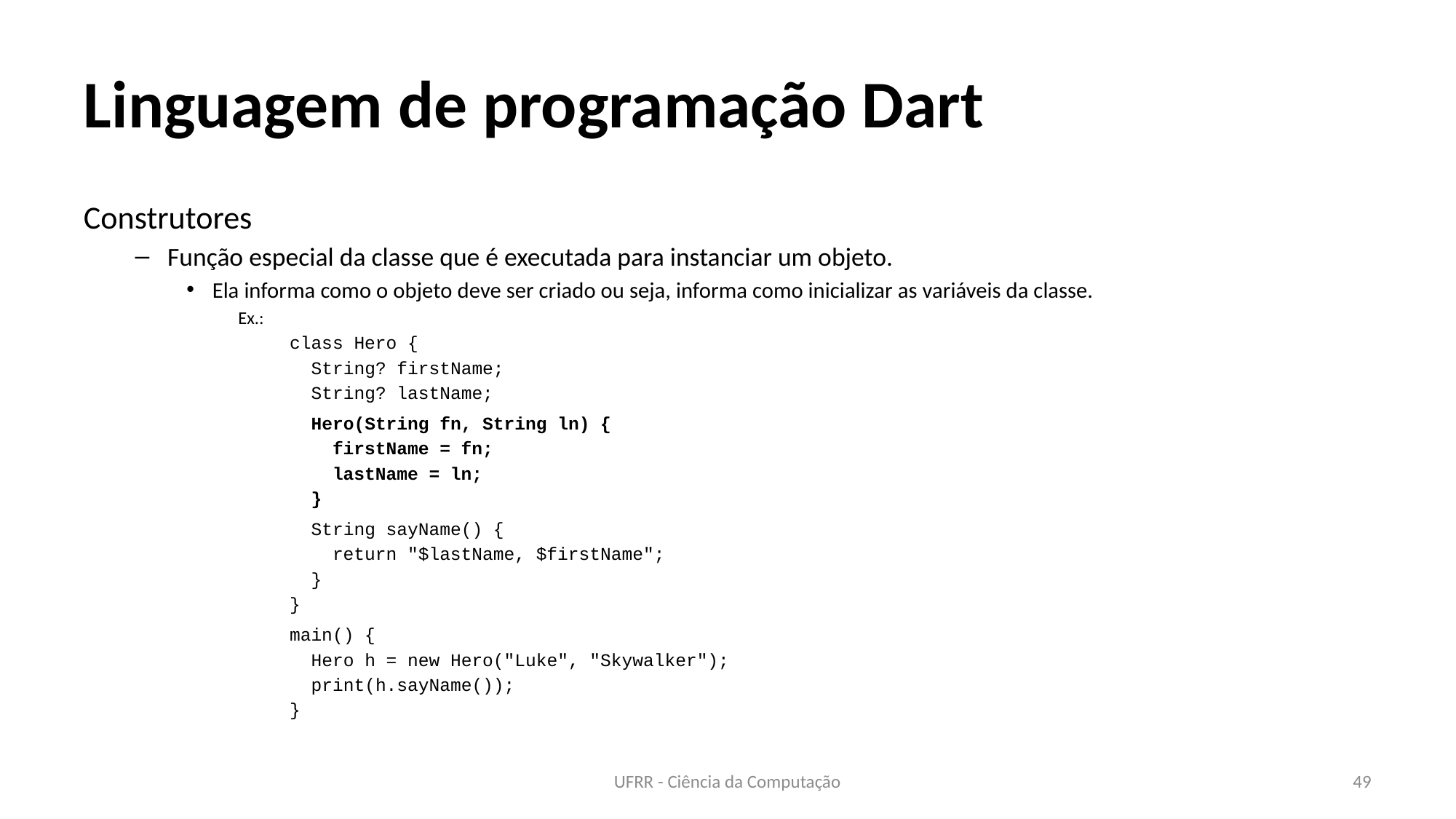

# Linguagem de programação Dart
Construtores
Função especial da classe que é executada para instanciar um objeto.
Ela informa como o objeto deve ser criado ou seja, informa como inicializar as variáveis da classe.
Ex.:
class Hero {
  String? firstName;
  String? lastName;
  Hero(String fn, String ln) {
    firstName = fn;
    lastName = ln;
  }
  String sayName() {
    return "$lastName, $firstName";
  }
}
main() {
  Hero h = new Hero("Luke", "Skywalker");
  print(h.sayName());
}

UFRR - Ciência da Computação
49